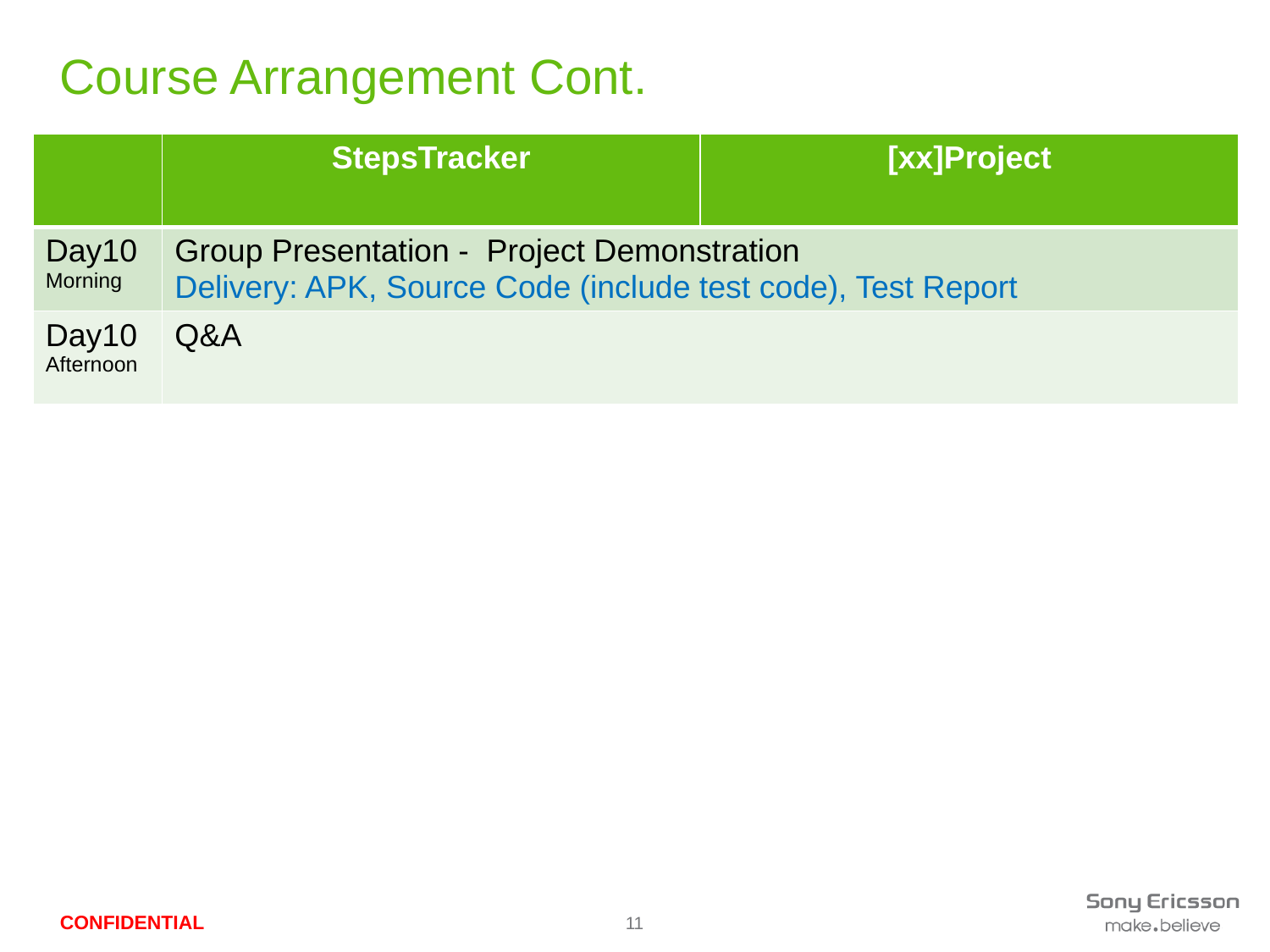

# Course Arrangement Cont.
|  | StepsTracker | [xx]Project |
| --- | --- | --- |
| Day10 Morning | Group Presentation - Project Demonstration Delivery: APK, Source Code (include test code), Test Report |  |
| Day10 Afternoon | Q&A |  |